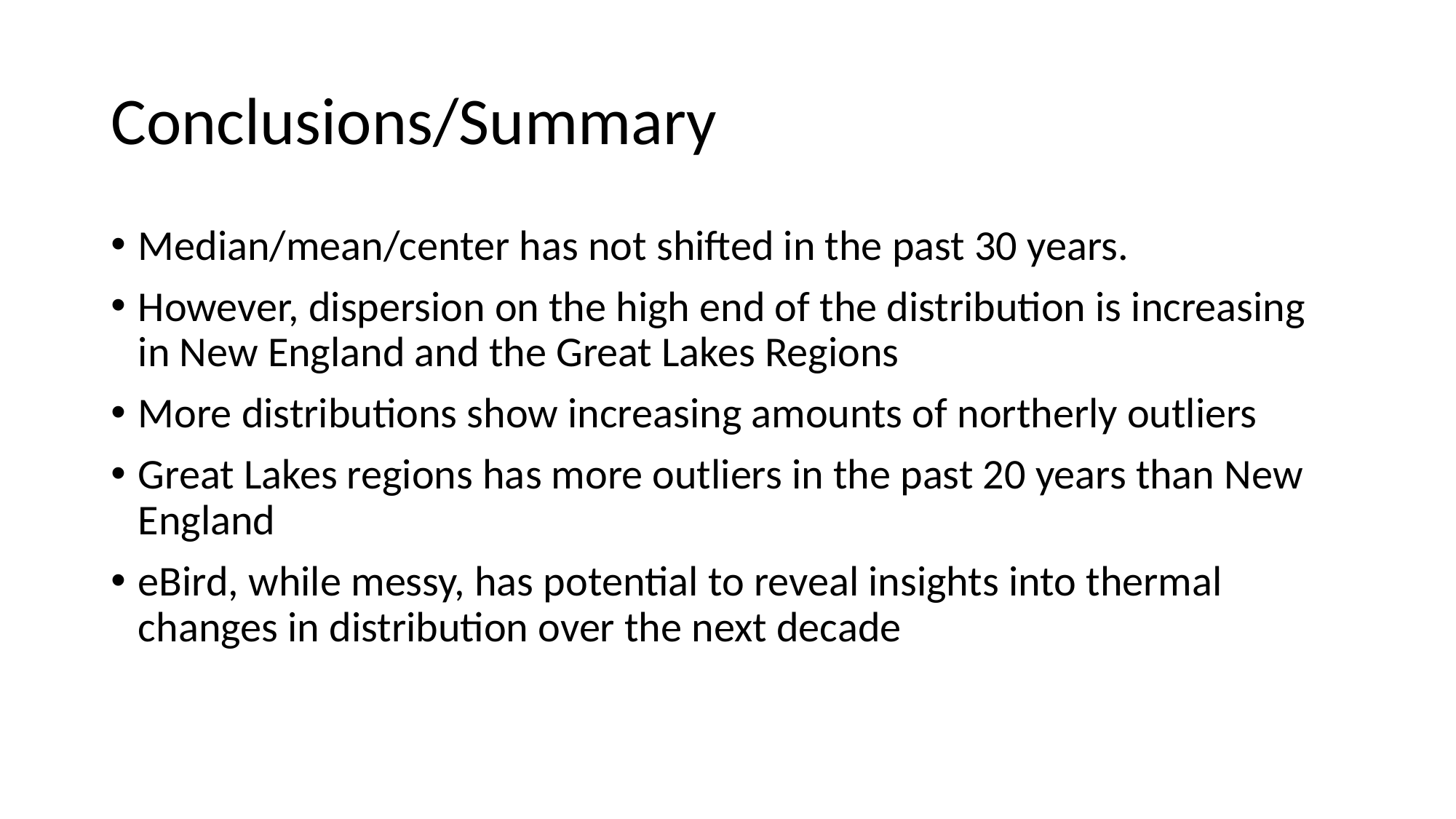

# Conclusions/Summary
Median/mean/center has not shifted in the past 30 years.
However, dispersion on the high end of the distribution is increasing in New England and the Great Lakes Regions
More distributions show increasing amounts of northerly outliers
Great Lakes regions has more outliers in the past 20 years than New England
eBird, while messy, has potential to reveal insights into thermal changes in distribution over the next decade